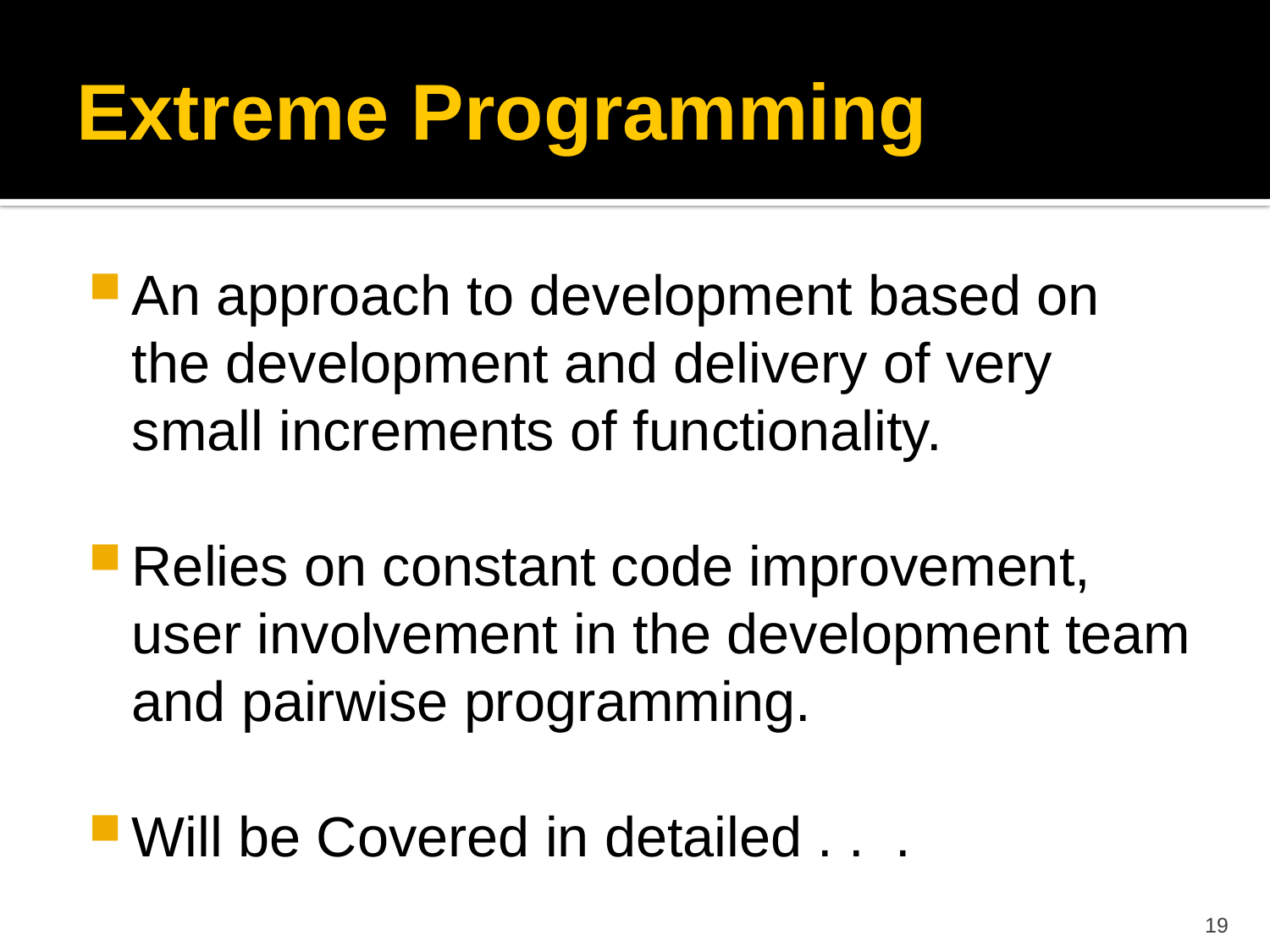

# Extreme Programming
An approach to development based on the development and delivery of very small increments of functionality.

Relies on constant code improvement, user involvement in the development team and pairwise programming.

Will be Covered in detailed . .  .
19